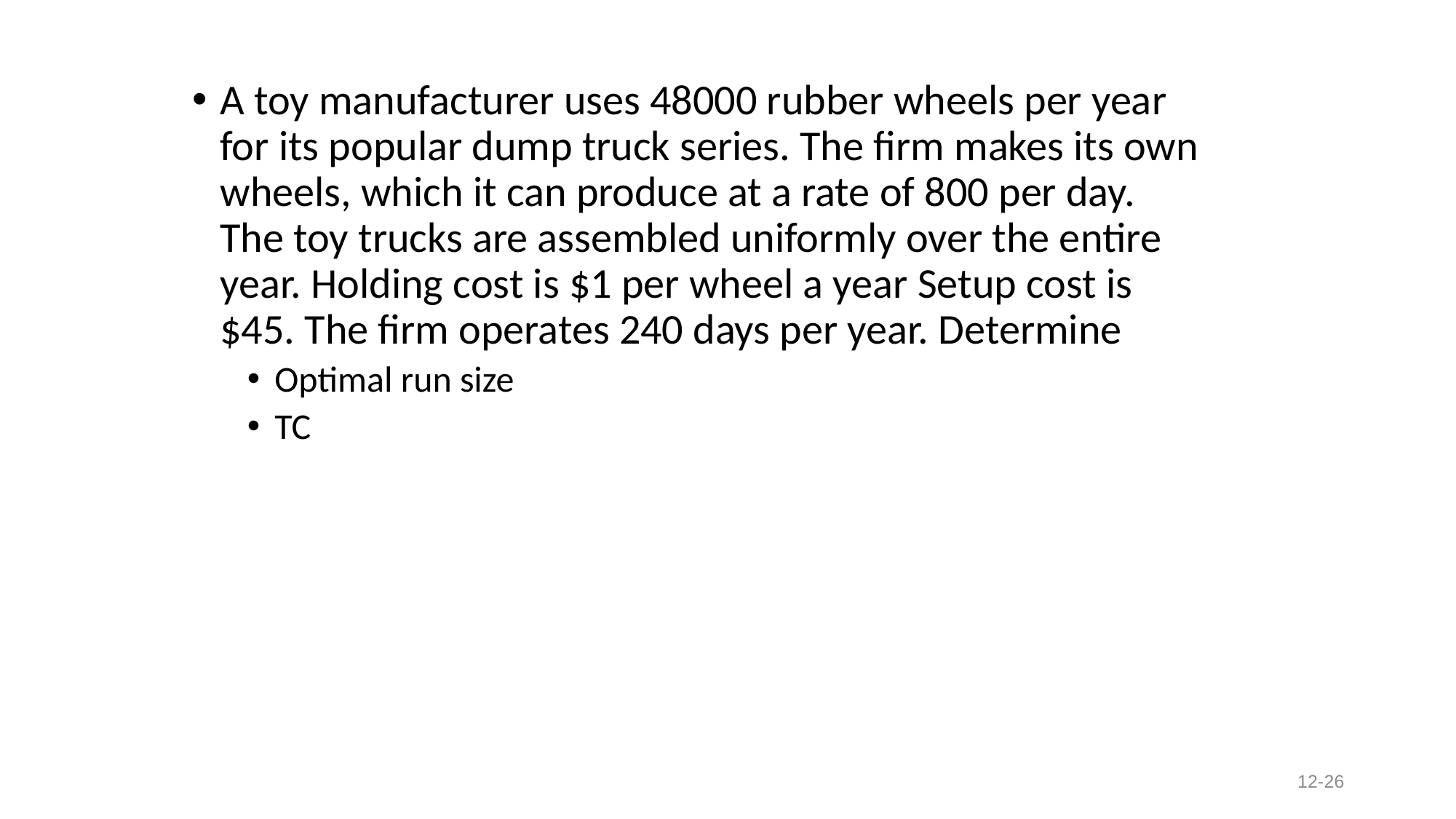

A toy manufacturer uses 48000 rubber wheels per year for its popular dump truck series. The firm makes its own wheels, which it can produce at a rate of 800 per day. The toy trucks are assembled uniformly over the entire year. Holding cost is $1 per wheel a year Setup cost is $45. The firm operates 240 days per year. Determine
Optimal run size
TC
12-26